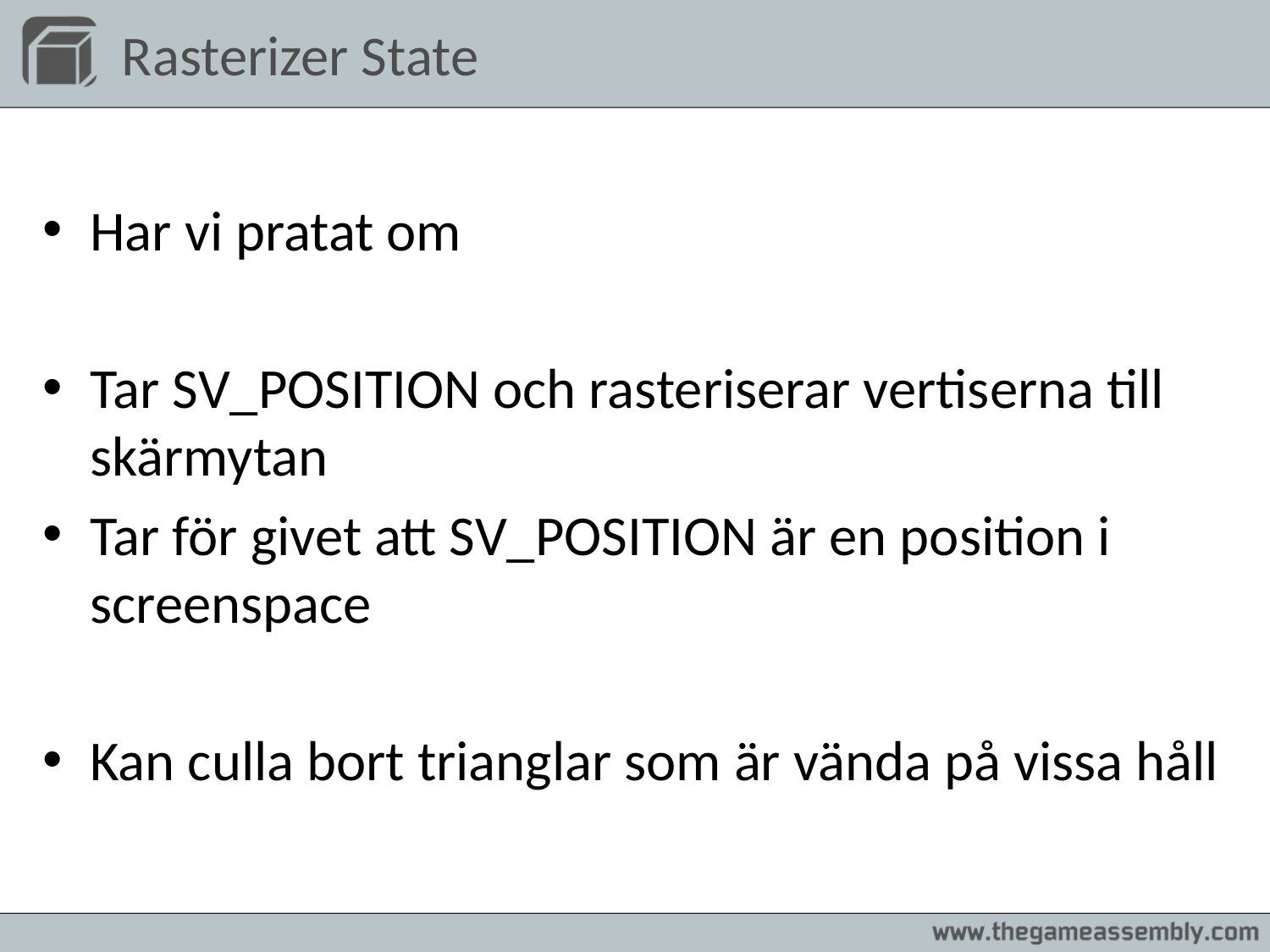

# Rasterizer State

Har vi pratat om

Tar SV_POSITION och rasteriserar vertiserna till skärmytan
Tar för givet att SV_POSITION är en position i screenspace

Kan culla bort trianglar som är vända på vissa håll